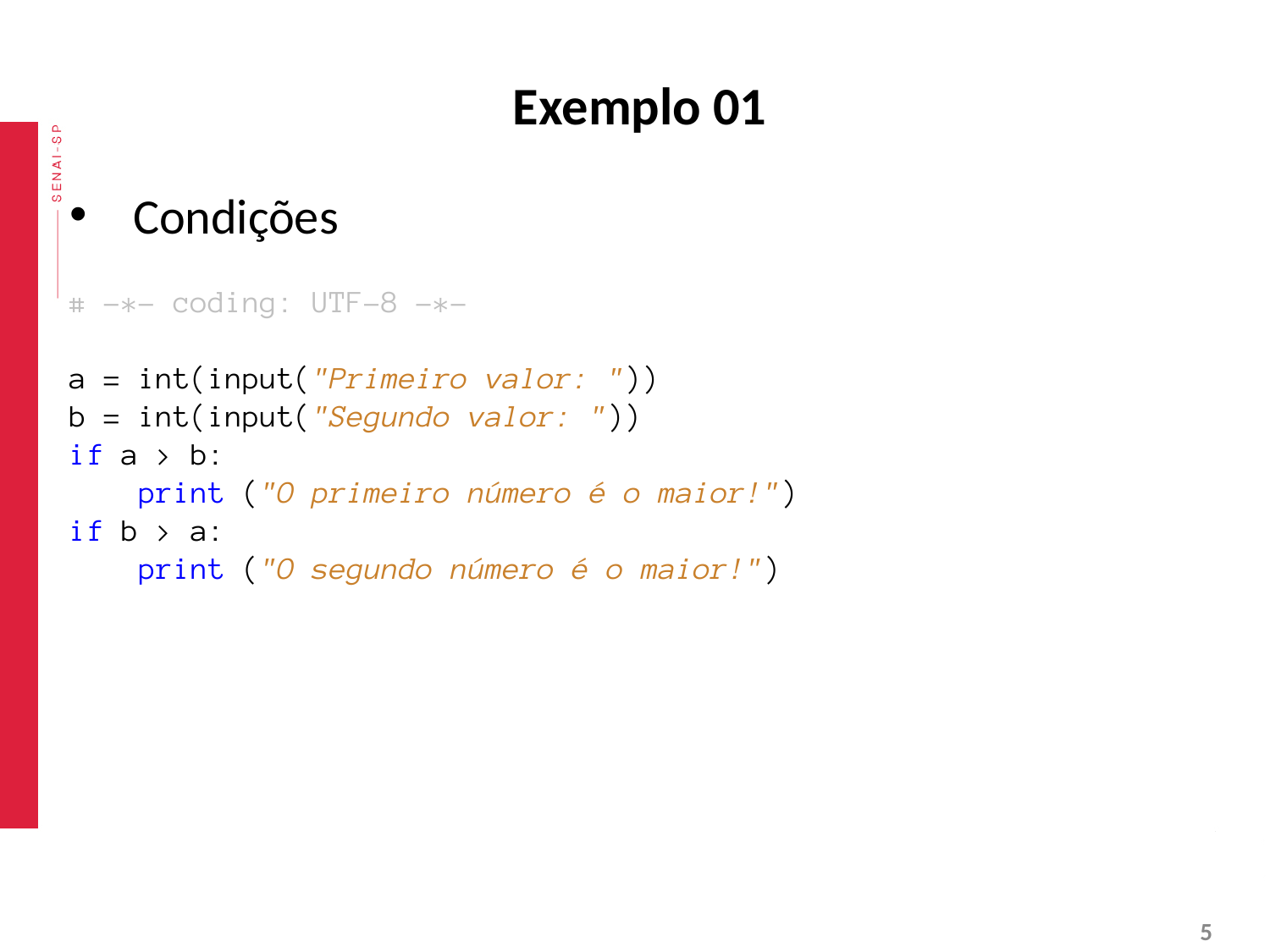

# Exemplo 01
Condições

# -*- coding: UTF-8 -*-

a = int(input("Primeiro valor: "))
b = int(input("Segundo valor: "))
if a > b:
    print ("O primeiro número é o maior!")
if b > a:
    print ("O segundo número é o maior!")

5